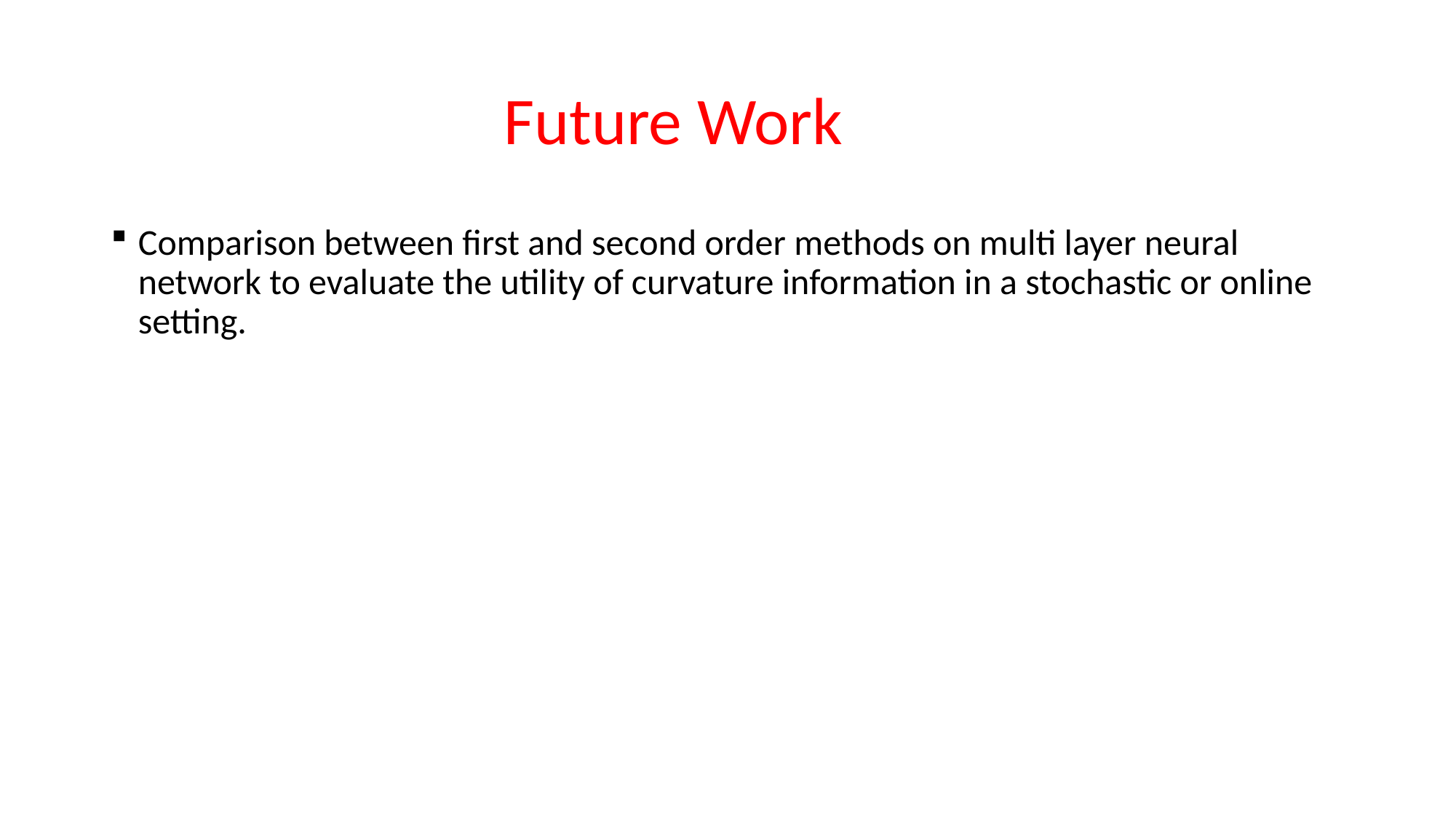

# Future Work
Comparison between first and second order methods on multi layer neural network to evaluate the utility of curvature information in a stochastic or online setting.